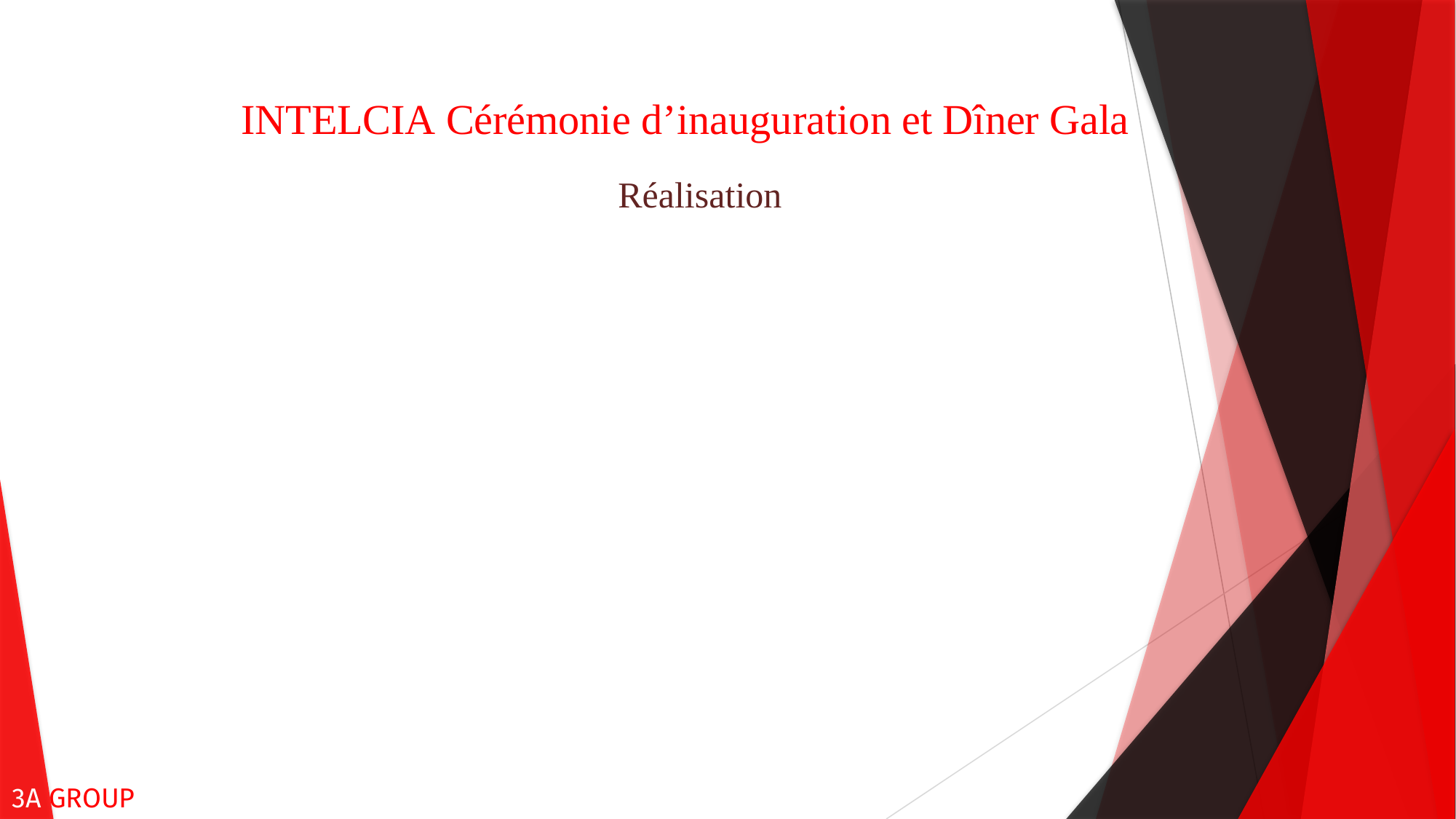

INTELCIA Cérémonie d’inauguration et Dîner Gala
Réalisation
3A GROUP